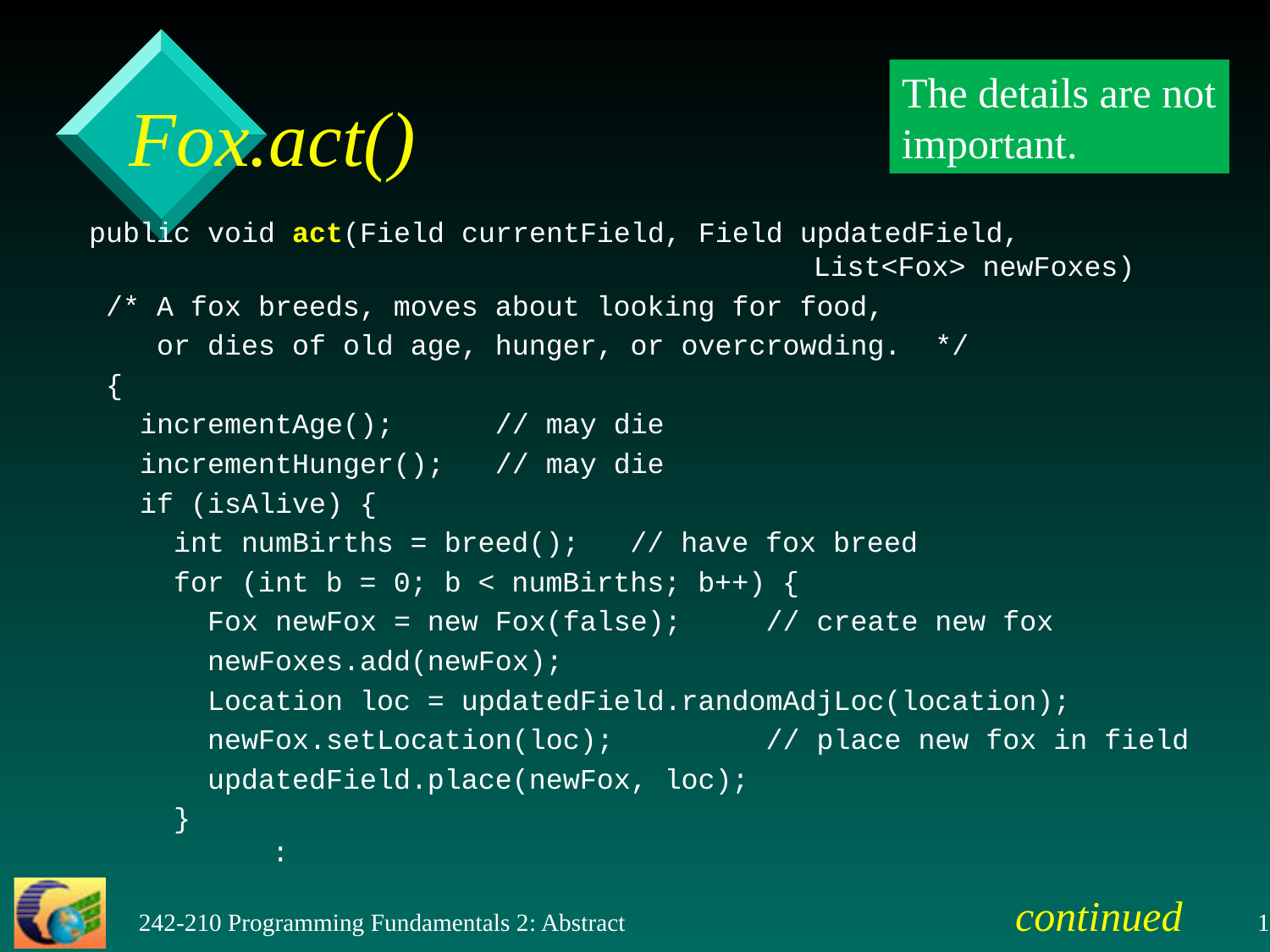

# Fox.act()
The details are not
important.
 public void act(Field currentField, Field updatedField,
                                         List<Fox> newFoxes)
  /* A fox breeds, moves about looking for food,
     or dies of old age, hunger, or overcrowding.  */
  {
    incrementAge();      // may die
    incrementHunger();   // may die
    if (isAlive) {
      int numBirths = breed();   // have fox breed
      for (int b = 0; b < numBirths; b++) {
        Fox newFox = new Fox(false);     // create new fox
        newFoxes.add(newFox);
        Location loc = updatedField.randomAdjLoc(location);
        newFox.setLocation(loc);         // place new fox in field
        updatedField.place(newFox, loc);
      }
         :
continued